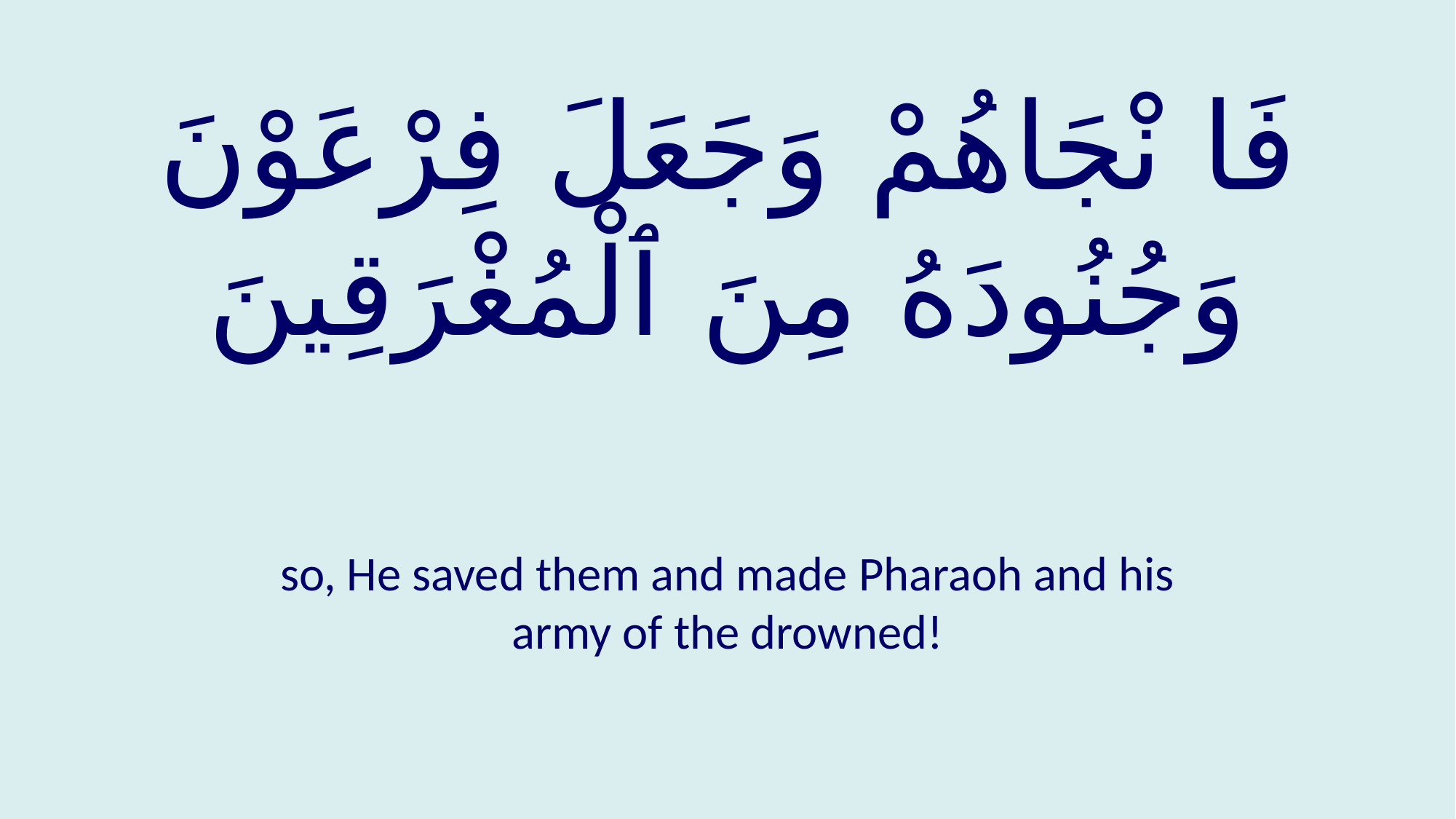

# فَا نْجَاهُمْ وَجَعَلَ فِرْعَوْنَ وَجُنُودَهُ مِنَ ٱلْمُغْرَقِينَ
so, He saved them and made Pharaoh and his army of the drowned!